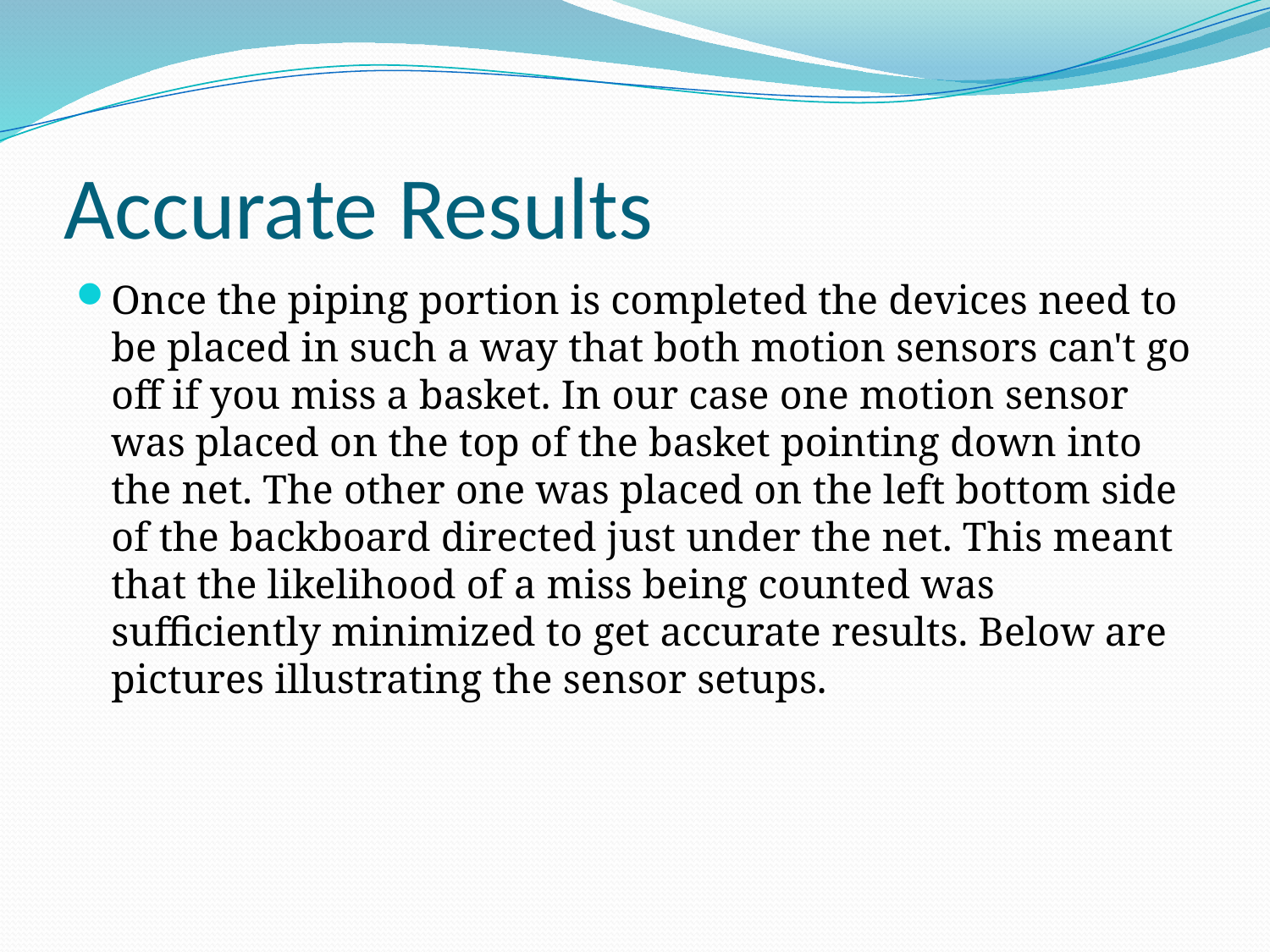

# Accurate Results
Once the piping portion is completed the devices need to be placed in such a way that both motion sensors can't go off if you miss a basket. In our case one motion sensor was placed on the top of the basket pointing down into the net. The other one was placed on the left bottom side of the backboard directed just under the net. This meant that the likelihood of a miss being counted was sufficiently minimized to get accurate results. Below are pictures illustrating the sensor setups.